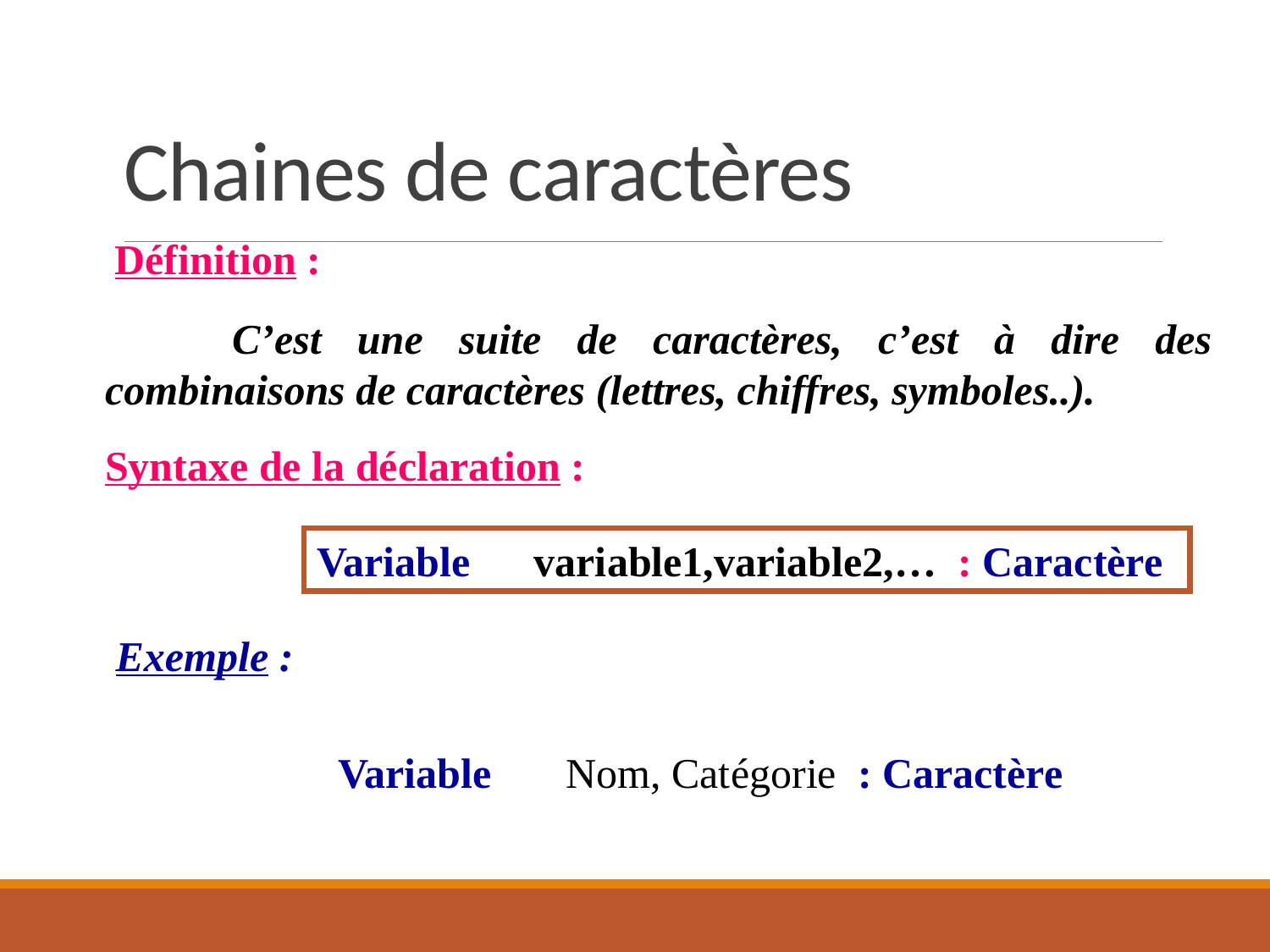

# Chaines de caractères
Définition :
	C’est une suite de caractères, c’est à dire des combinaisons de caractères (lettres, chiffres, symboles..).
Syntaxe de la déclaration :
Variable      variable1,variable2,…  : Caractère
Exemple :
Variable       Nom, Catégorie  : Caractère